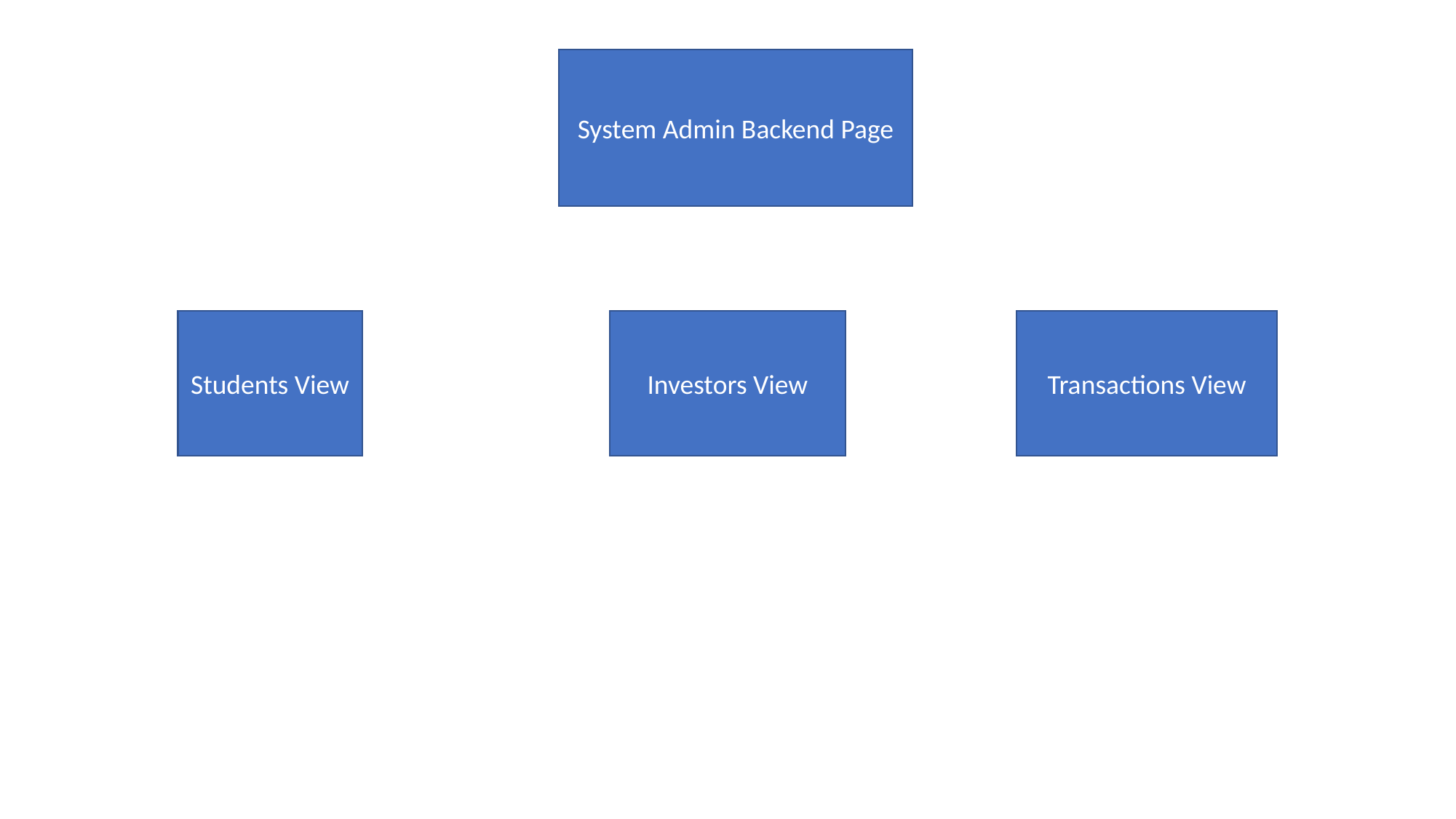

System Admin Backend Page
Students View
Investors View
Transactions View